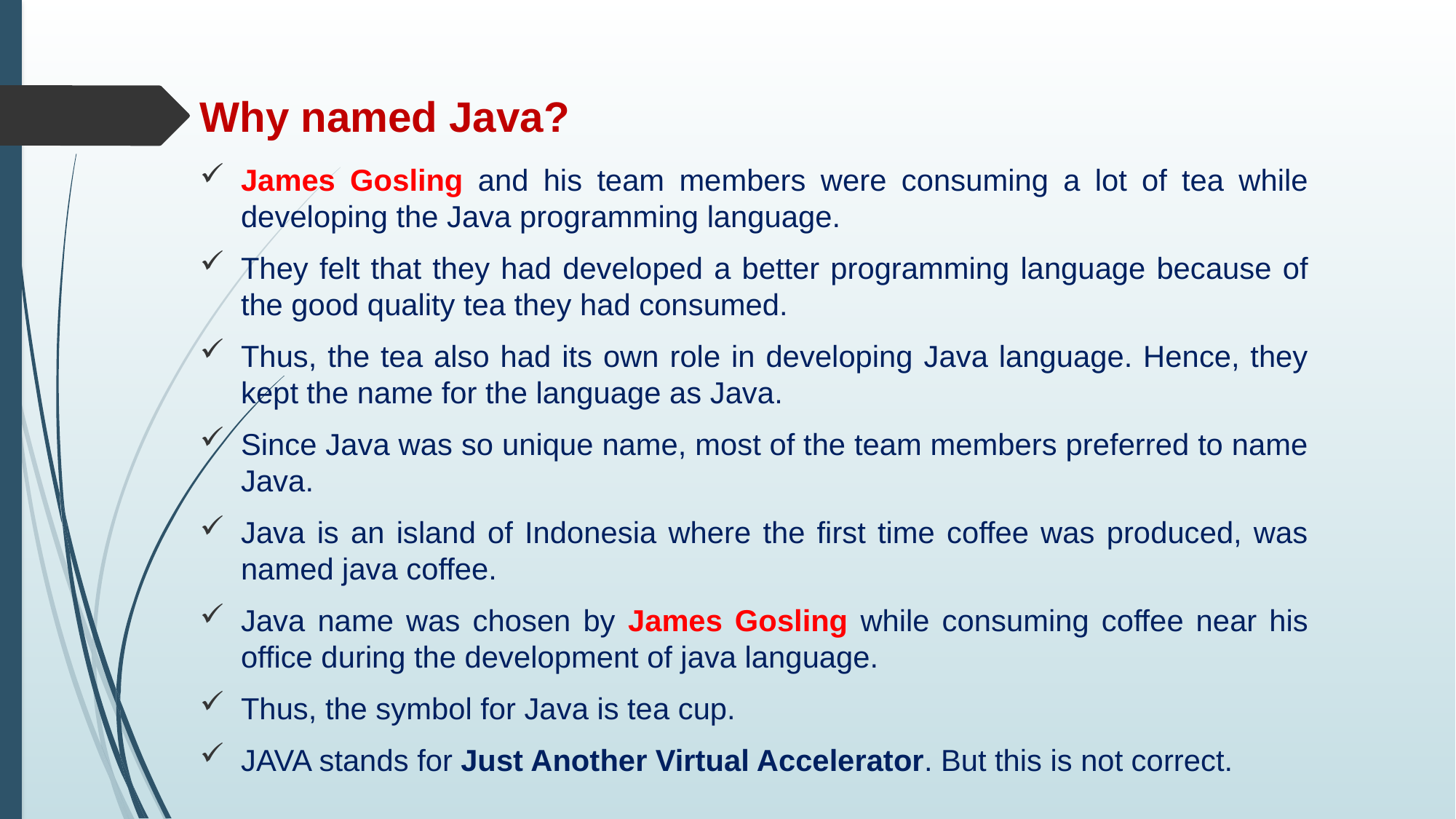

# Why named Java?
James Gosling and his team members were consuming a lot of tea while developing the Java programming language.
They felt that they had developed a better programming language because of the good quality tea they had consumed.
Thus, the tea also had its own role in developing Java language. Hence, they kept the name for the language as Java.
Since Java was so unique name, most of the team members preferred to name Java.
Java is an island of Indonesia where the first time coffee was produced, was named java coffee.
Java name was chosen by James Gosling while consuming coffee near his office during the development of java language.
Thus, the symbol for Java is tea cup.
JAVA stands for Just Another Virtual Accelerator. But this is not correct.